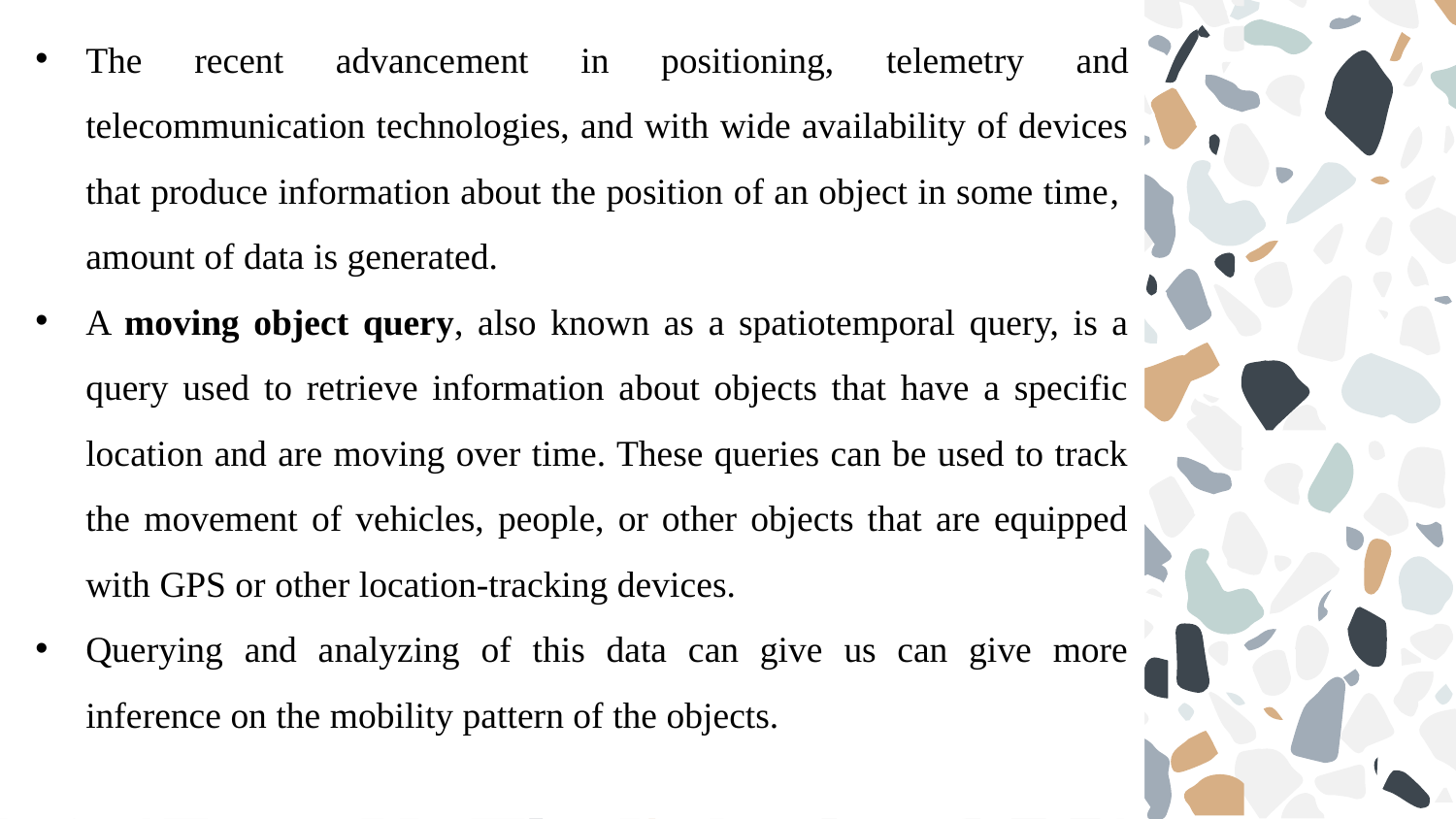

The recent advancement in positioning, telemetry and telecommunication technologies, and with wide availability of devices that produce information about the position of an object in some time,  amount of data is generated.
A moving object query, also known as a spatiotemporal query, is a query used to retrieve information about objects that have a specific location and are moving over time. These queries can be used to track the movement of vehicles, people, or other objects that are equipped with GPS or other location-tracking devices.
Querying and analyzing of this data can give us can give more inference on the mobility pattern of the objects.